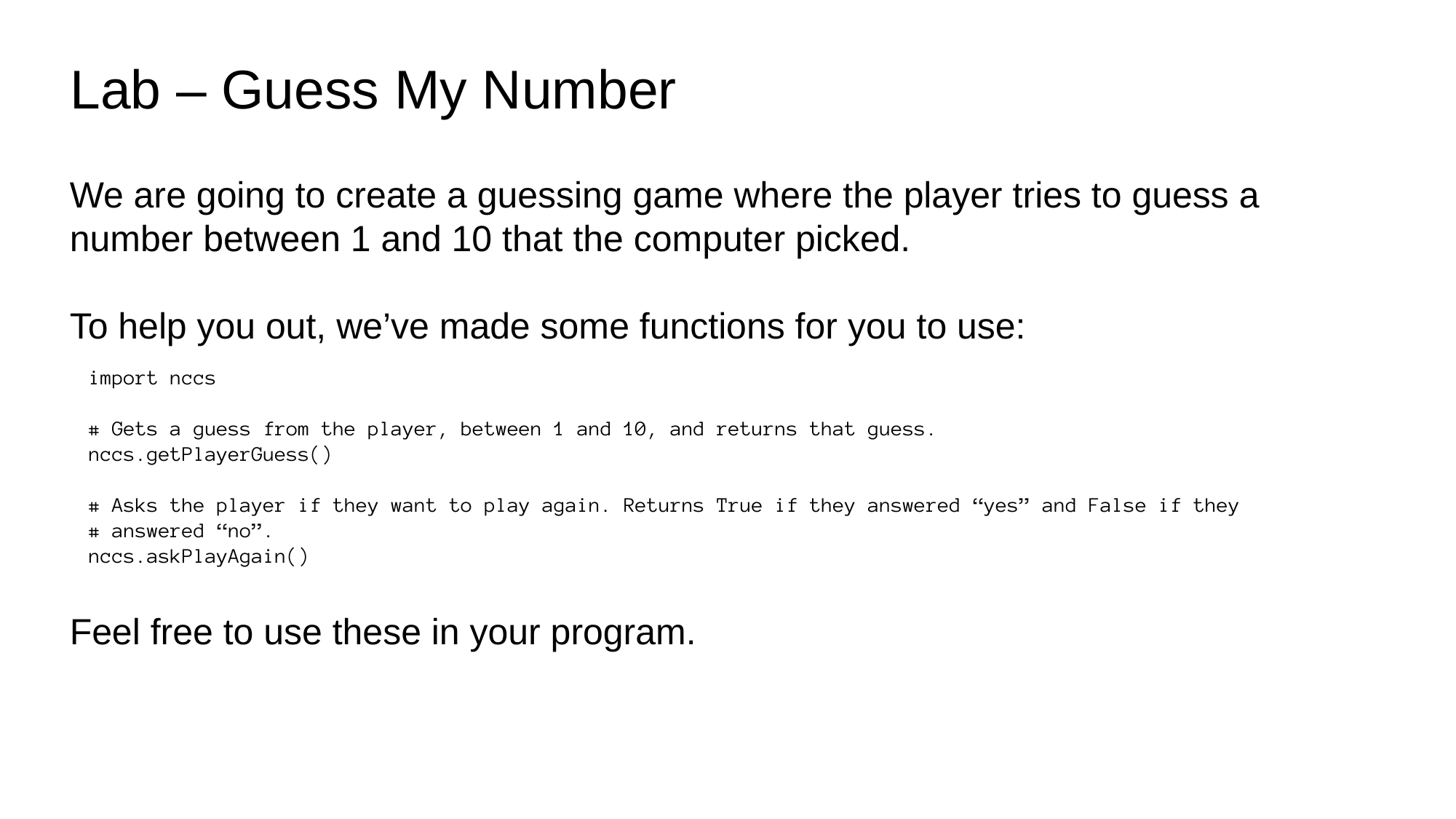

# Lab – Guess My Number
We are going to create a guessing game where the player tries to guess a number between 1 and 10 that the computer picked.

To help you out, we’ve made some functions for you to use:

Feel free to use these in your program.
import nccs

# Gets a guess from the player, between 1 and 10, and returns that guess.
nccs.getPlayerGuess()

# Asks the player if they want to play again. Returns True if they answered “yes” and False if they
# answered “no”.
nccs.askPlayAgain()